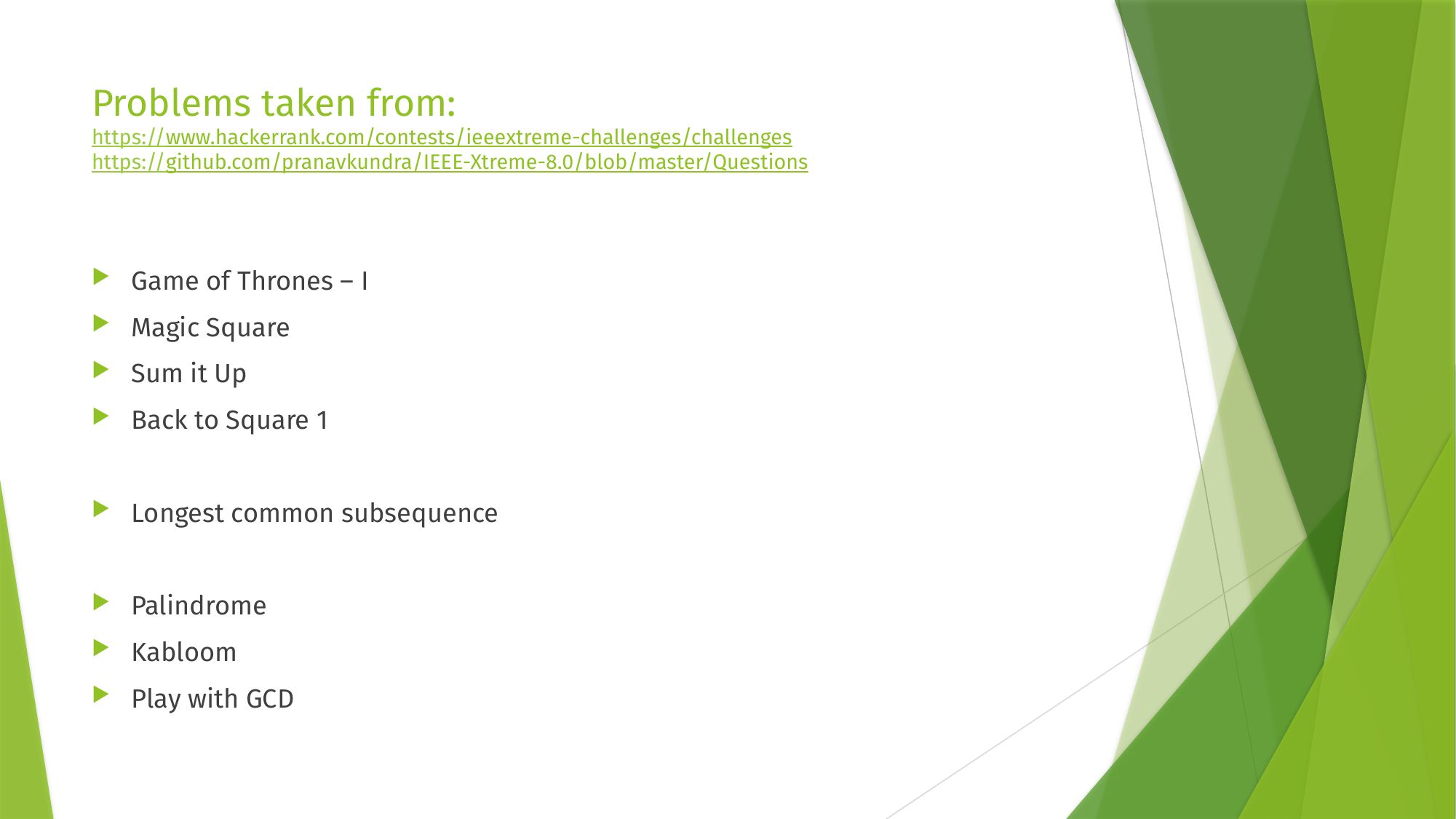

# Problems taken from: https://www.hackerrank.com/contests/ieeextreme-challenges/challenges https://github.com/pranavkundra/IEEE-Xtreme-8.0/blob/master/Questions
Game of Thrones – I
Magic Square
Sum it Up
Back to Square 1

Longest common subsequence

Palindrome
Kabloom
Play with GCD